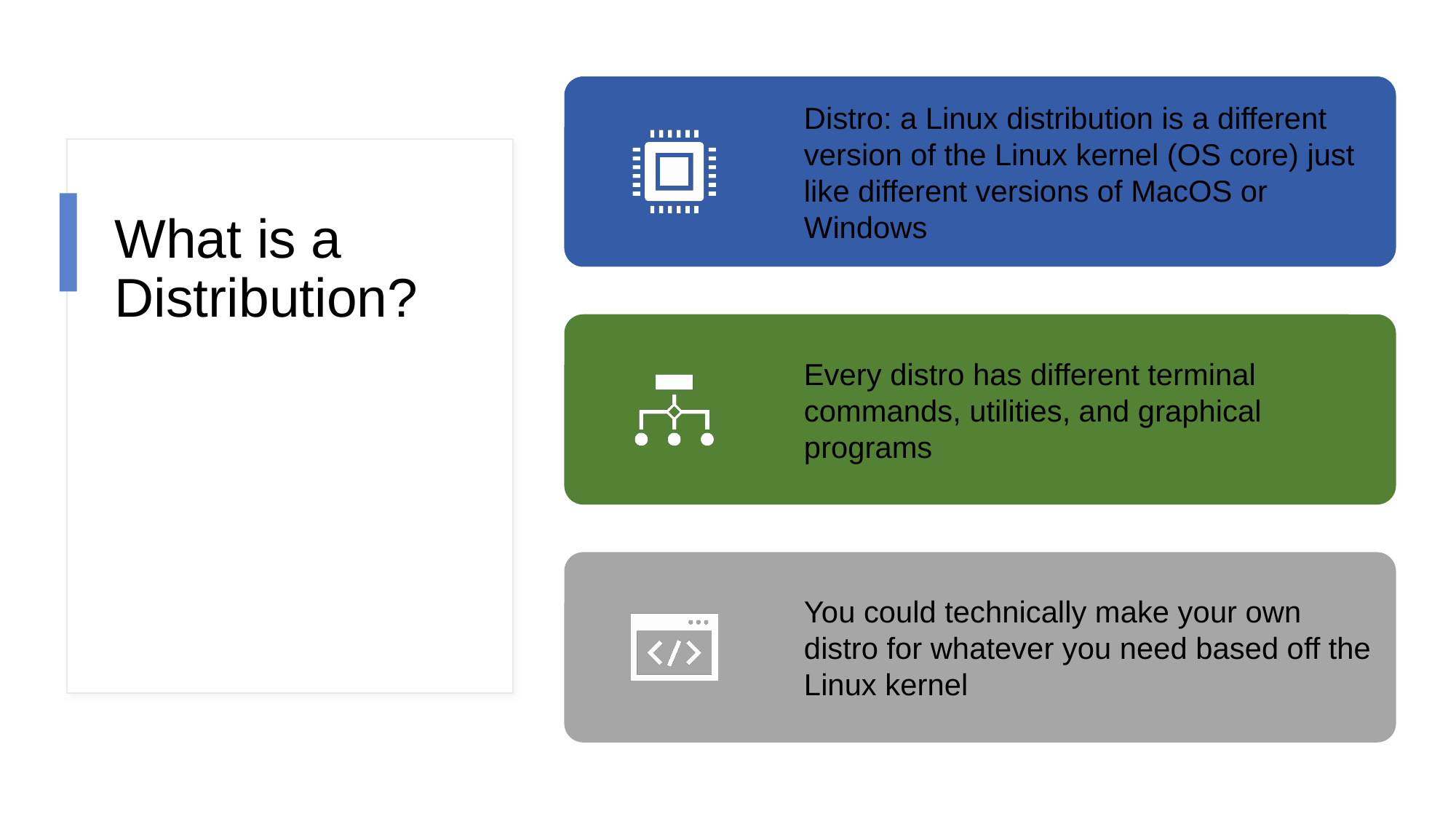

Distro: a Linux distribution is a different version of the Linux kernel (OS core) just like different versions of MacOS or Windows
Every distro has different terminal commands, utilities, and graphical programs
You could technically make your own distro for whatever you need based off the Linux kernel

# What is a Distribution?